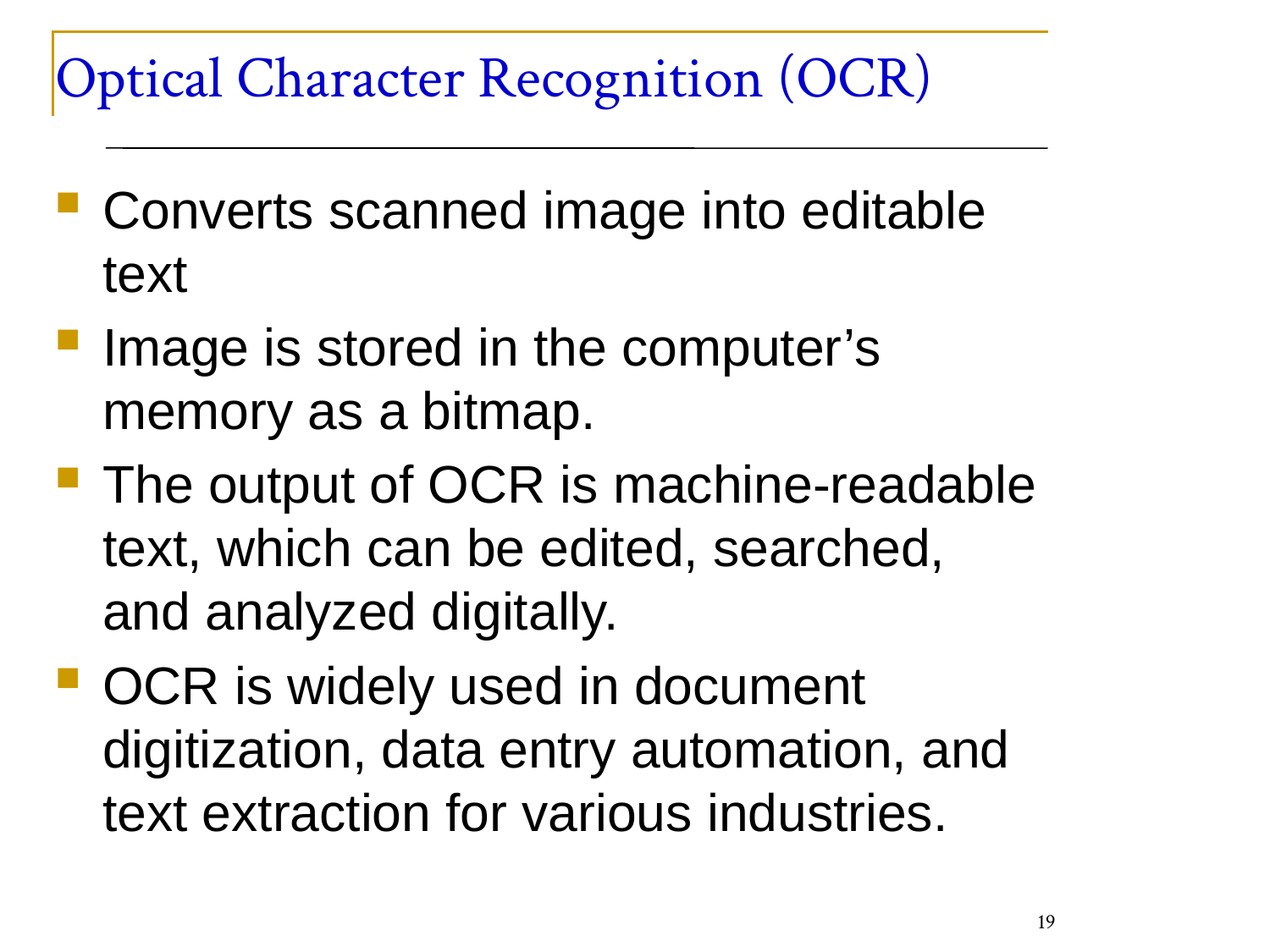

# Optical Character Recognition (OCR)
Converts scanned image into editable text
Image is stored in the computer’s memory as a bitmap.
The output of OCR is machine-readable text, which can be edited, searched, and analyzed digitally.
OCR is widely used in document digitization, data entry automation, and text extraction for various industries.

19